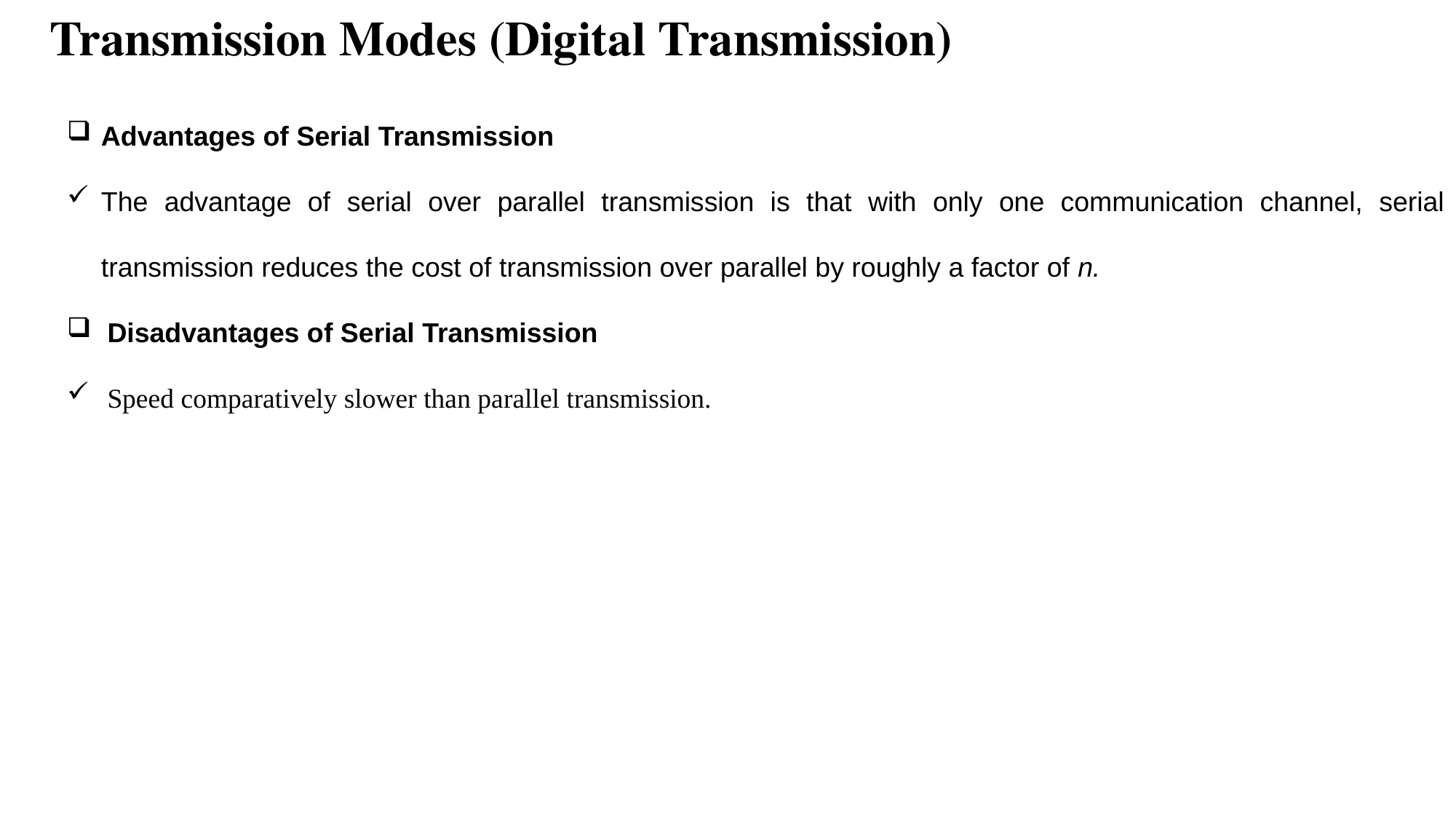

Transmission Modes (Digital Transmission)
Advantages of Serial Transmission
The advantage of serial over parallel transmission is that with only one communication channel, serial transmission reduces the cost of transmission over parallel by roughly a factor of n.
 Disadvantages of Serial Transmission
 Speed comparatively slower than parallel transmission.